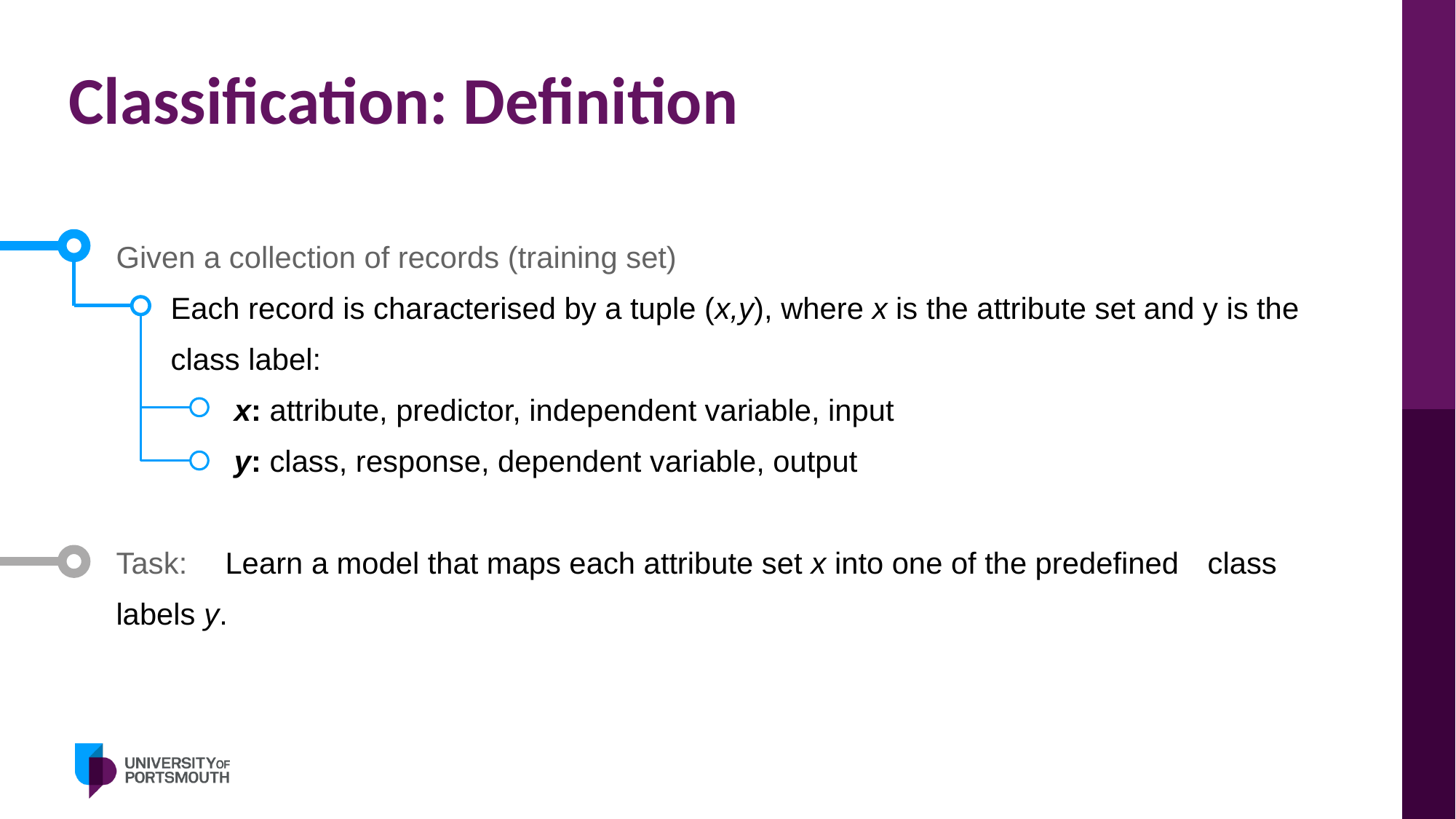

# Classification: Definition
Given a collection of records (training set)
Each record is characterised by a tuple (x,y), where x is the attribute set and y is the class label:
x: attribute, predictor, independent variable, input
y: class, response, dependent variable, output

Task:	Learn a model that maps each attribute set x into one of the predefined 	class labels y.